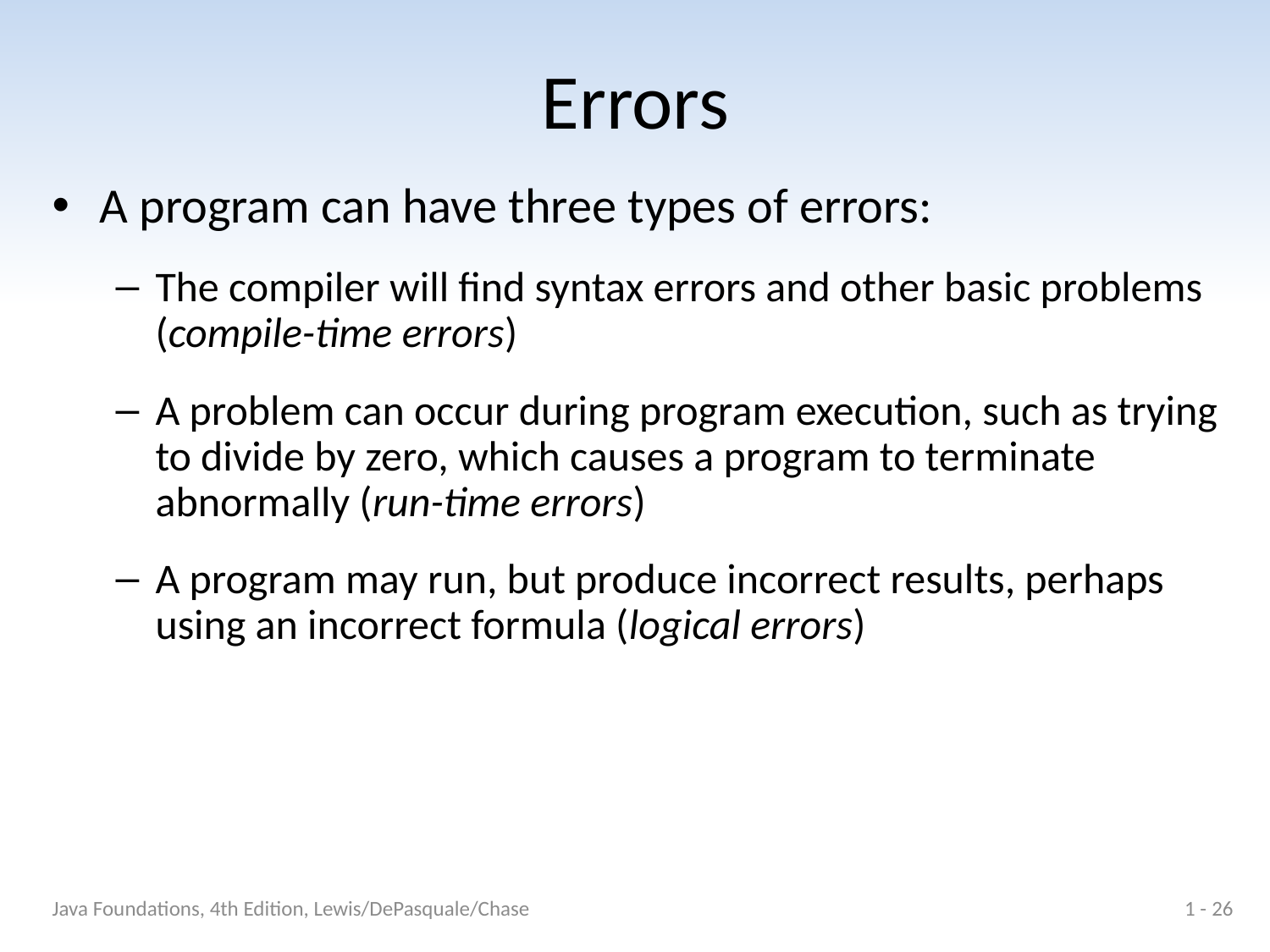

# Errors
A program can have three types of errors:
The compiler will find syntax errors and other basic problems (compile-time errors)
A problem can occur during program execution, such as trying to divide by zero, which causes a program to terminate abnormally (run-time errors)
A program may run, but produce incorrect results, perhaps using an incorrect formula (logical errors)
Java Foundations, 4th Edition, Lewis/DePasquale/Chase
1 - 26